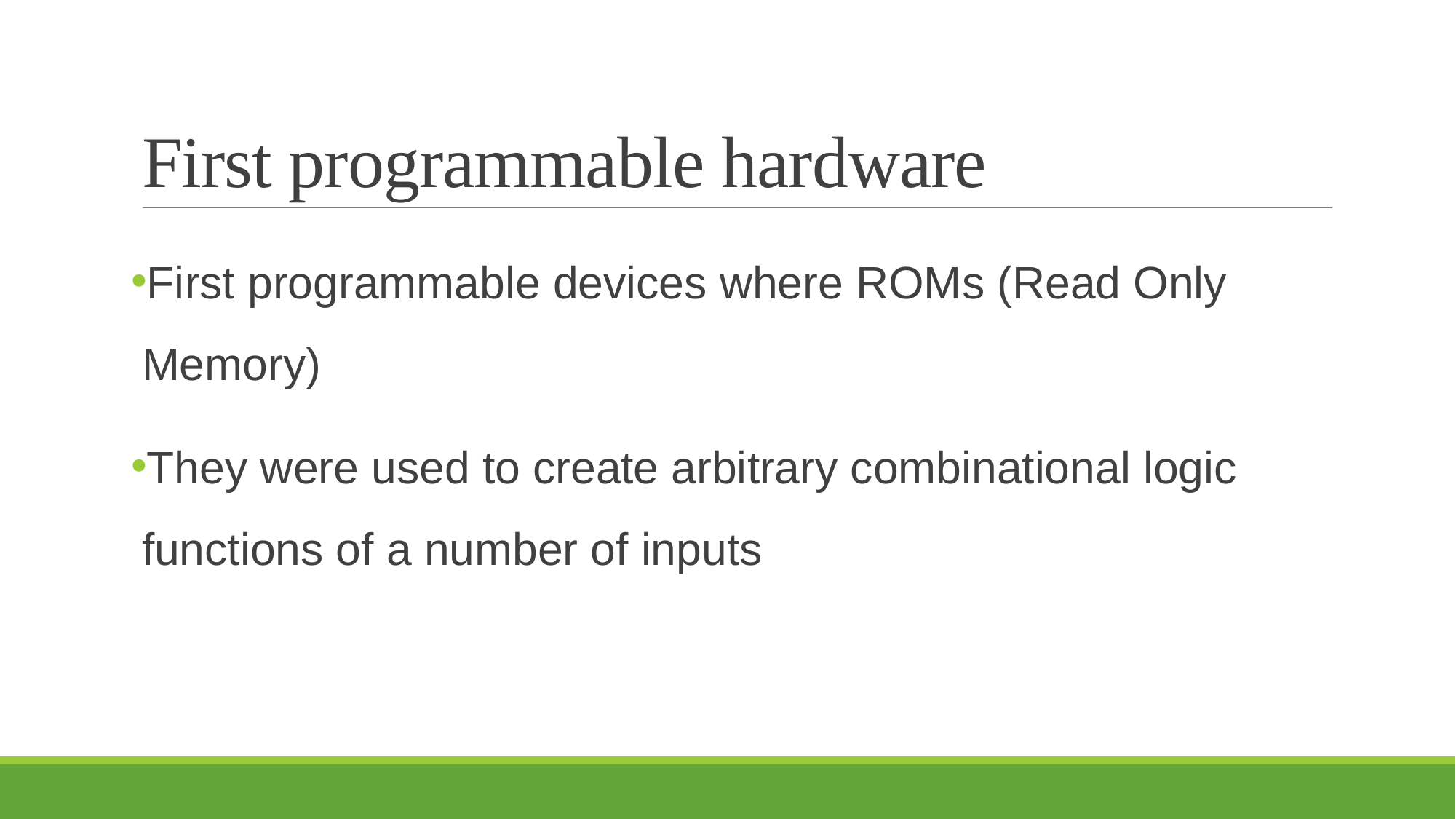

# First programmable hardware
First programmable devices where ROMs (Read Only Memory)
They were used to create arbitrary combinational logic functions of a number of inputs